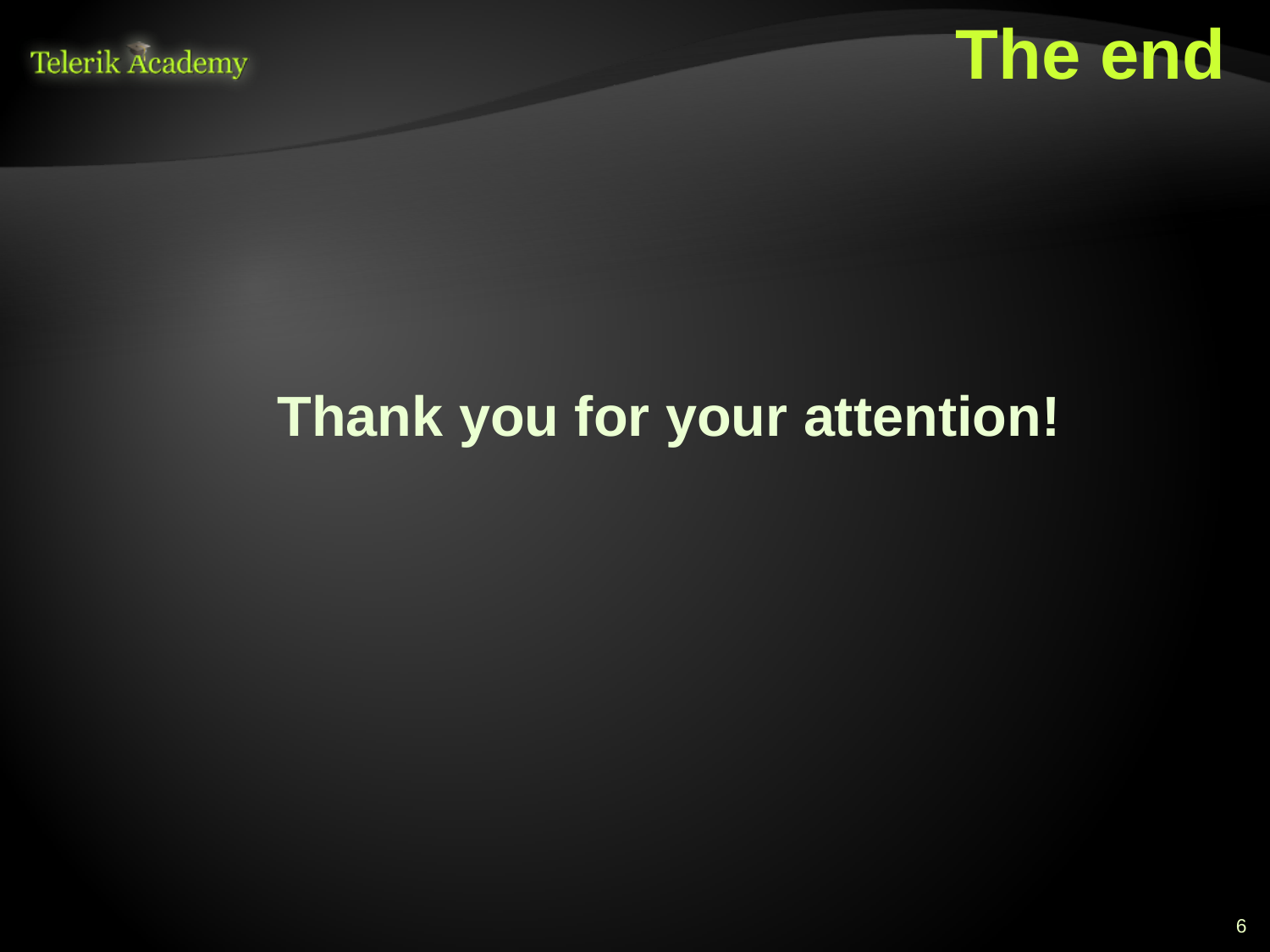

# The end
Thank you for your attention!
6